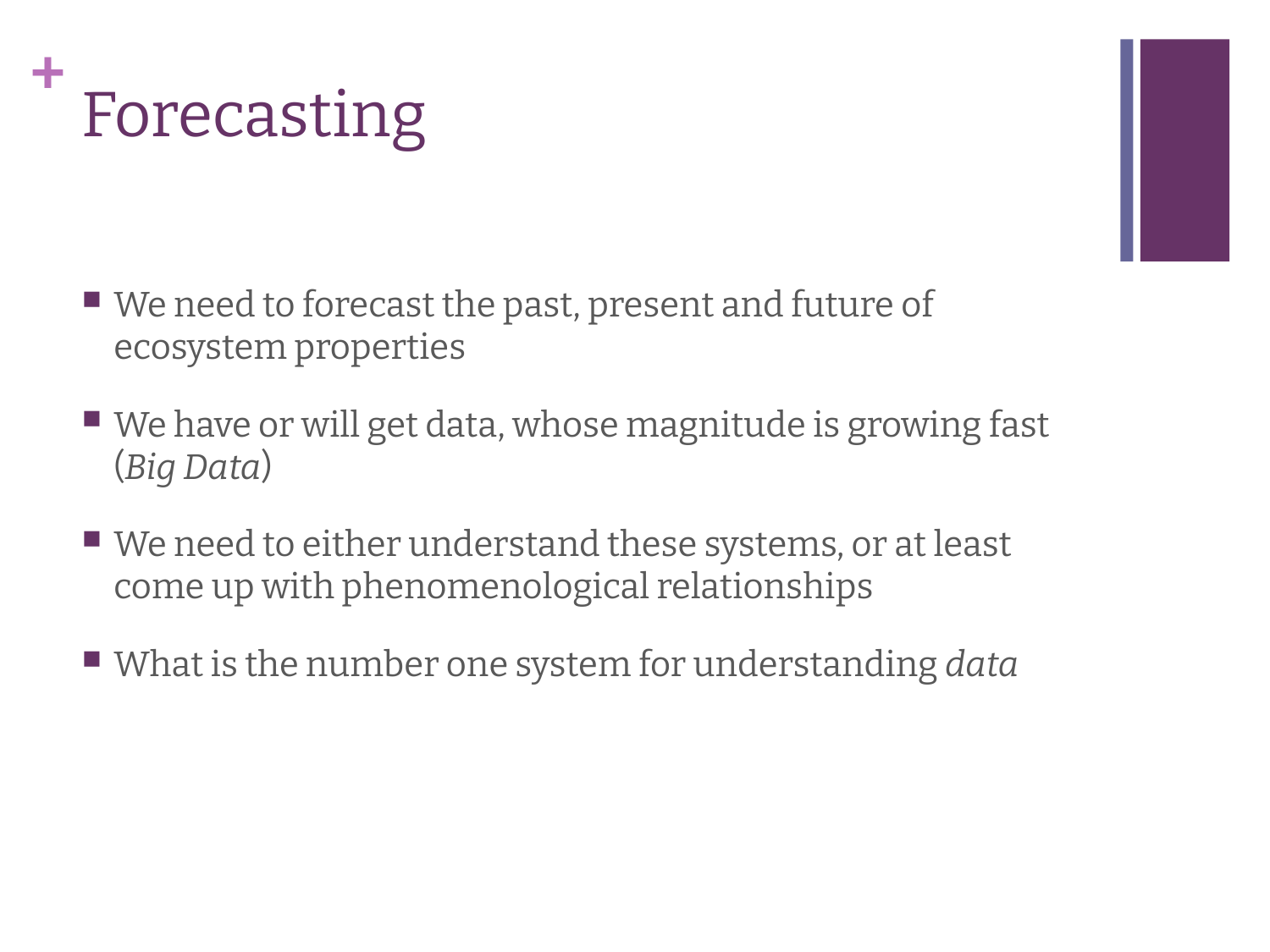

# Forecasting
We need to forecast the past, present and future of ecosystem properties
We have or will get data, whose magnitude is growing fast (Big Data)
We need to either understand these systems, or at least come up with phenomenological relationships
What is the number one system for understanding data